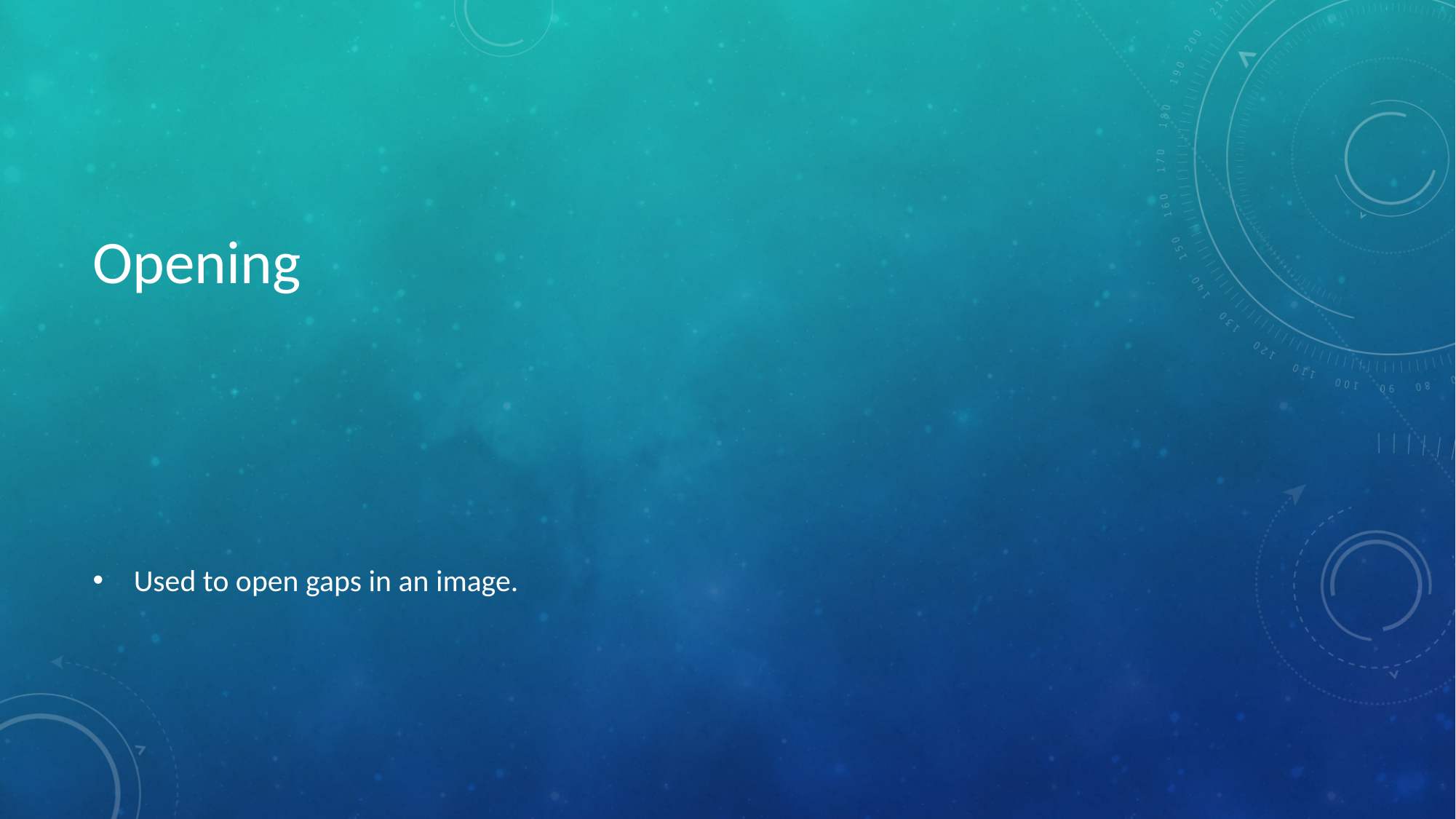

# Opening
Used to open gaps in an image.